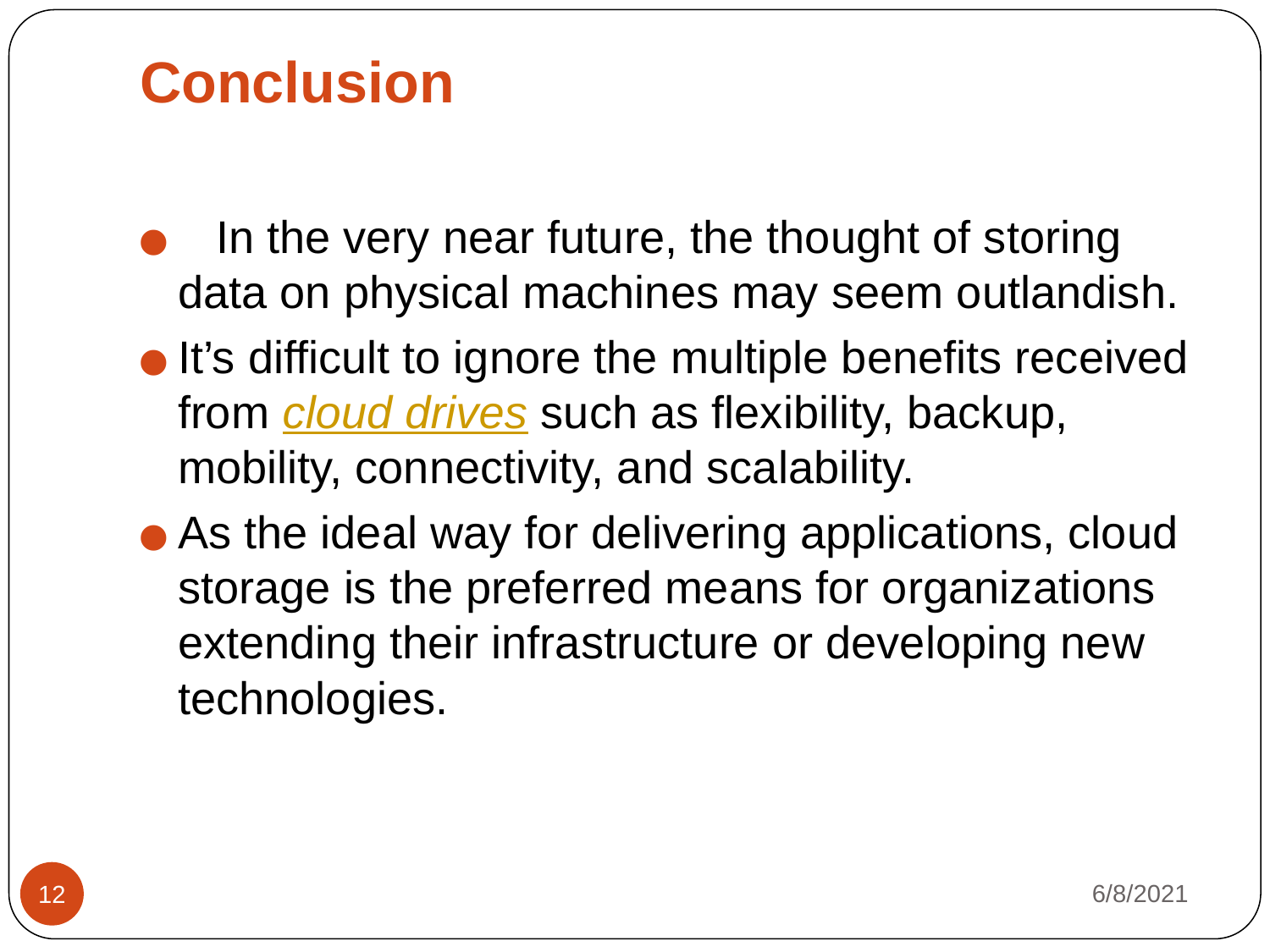

# Conclusion
   In the very near future, the thought of storing data on physical machines may seem outlandish.
It’s difficult to ignore the multiple benefits received from cloud drives such as flexibility, backup, mobility, connectivity, and scalability.
As the ideal way for delivering applications, cloud storage is the preferred means for organizations extending their infrastructure or developing new technologies.

6/8/2021
12